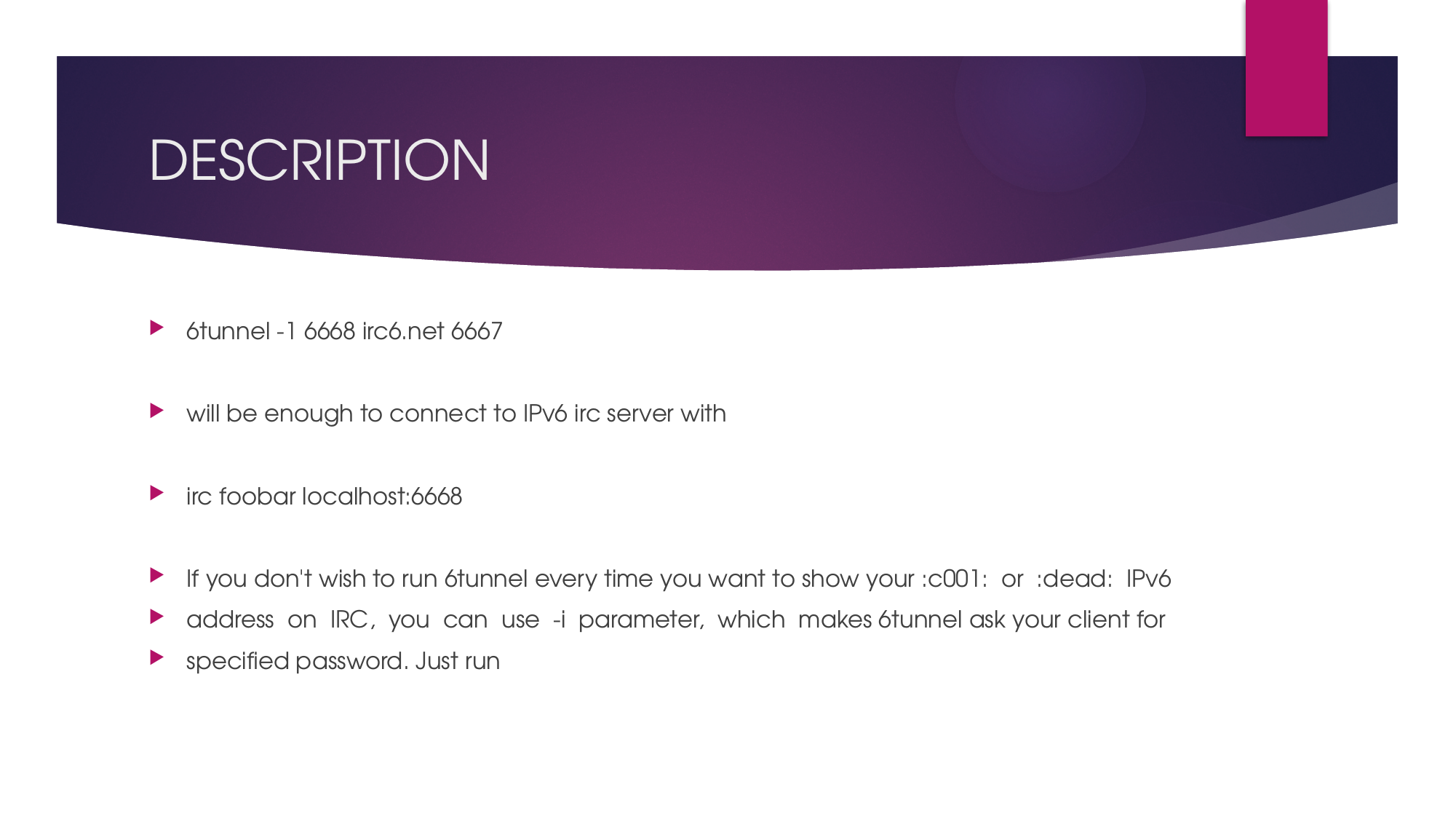

# DESCRIPTION
6tunnel -1 6668 irc6.net 6667

will be enough to connect to IPv6 irc server with

irc foobar localhost:6668

If you don't wish to run 6tunnel every time you want to show your :c001:  or  :dead:  IPv6
address  on  IRC,  you  can  use  -i  parameter,  which  makes 6tunnel ask your client for
specified password. Just run